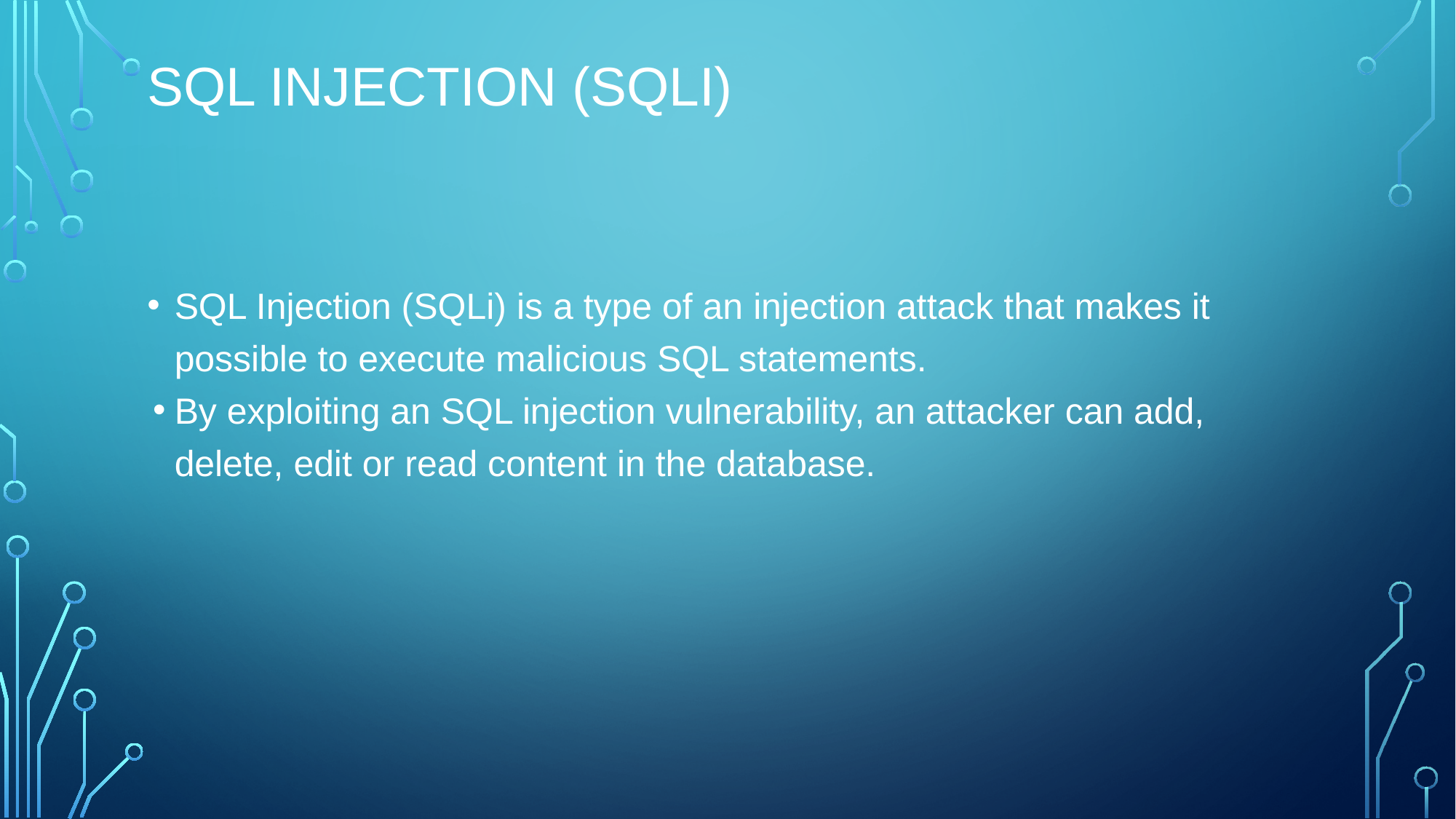

# SQL INJECTION (SQLI)
SQL Injection (SQLi) is a type of an injection attack that makes it possible to execute malicious SQL statements.
By exploiting an SQL injection vulnerability, an attacker can add, delete, edit or read content in the database.